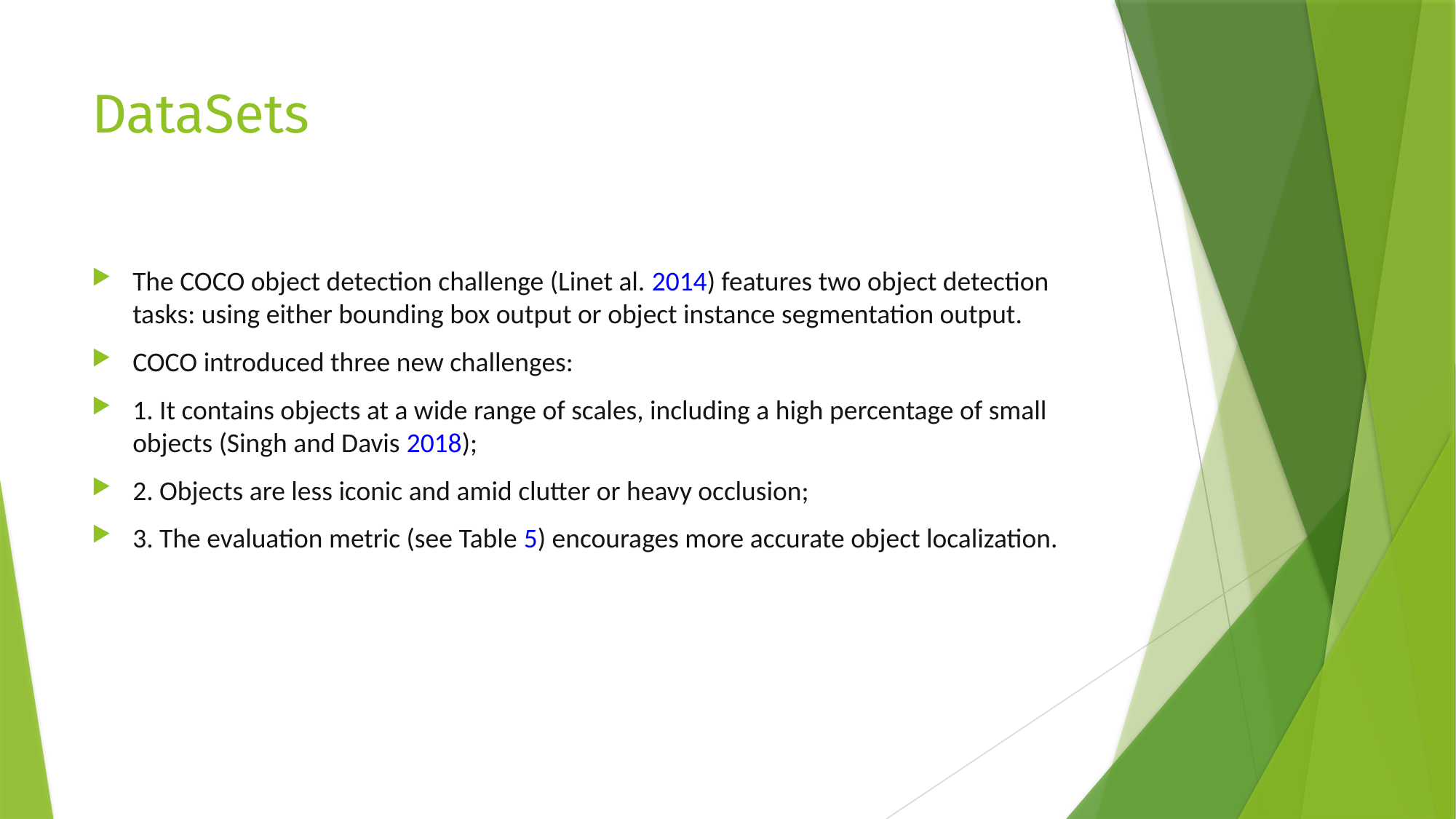

# DataSets
The COCO object detection challenge (Linet al. 2014) features two object detection tasks: using either bounding box output or object instance segmentation output.
COCO introduced three new challenges:
1. It contains objects at a wide range of scales, including a high percentage of small objects (Singh and Davis 2018);
2. Objects are less iconic and amid clutter or heavy occlusion;
3. The evaluation metric (see Table 5) encourages more accurate object localization.